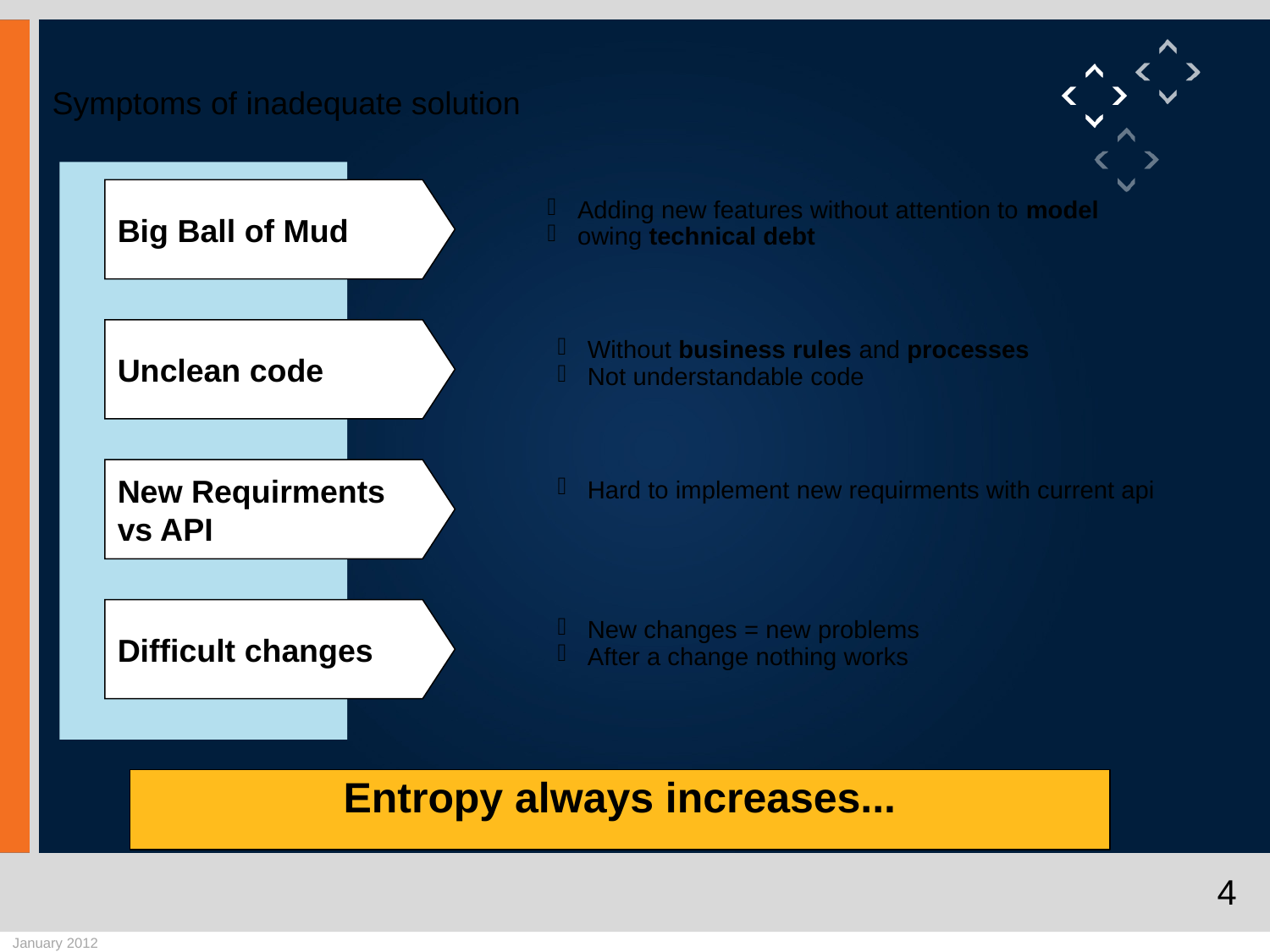

Symptoms of inadequate solution

Big Ball of Mud
Adding new features without attention to model
owing technical debt
Unclean code
Without business rules and processes
Not understandable code

New Requirments vs API
Hard to implement new requirments with current api
Difficult changes
New changes = new problems
After a change nothing works
Entropy always increases...